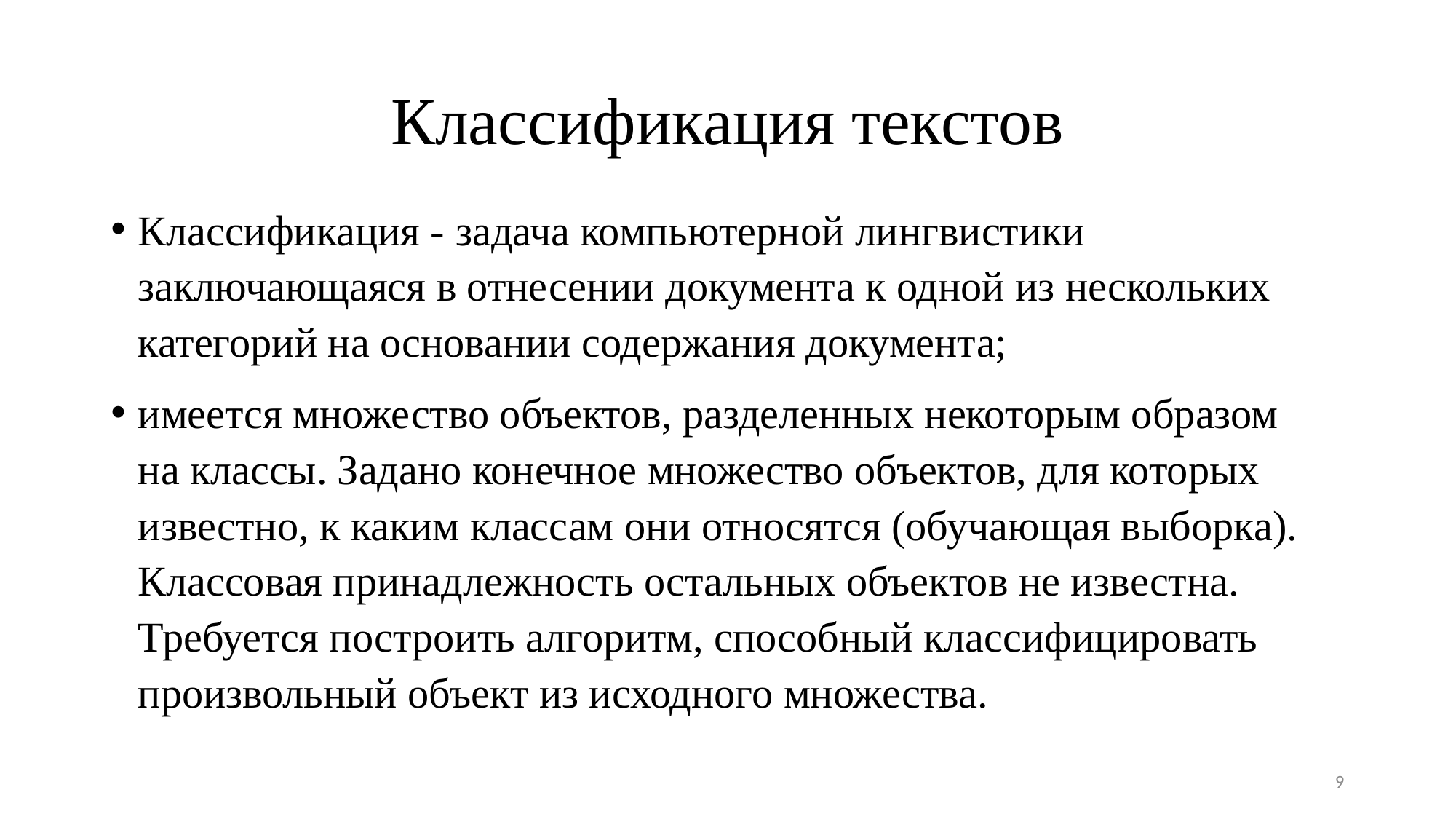

# Классификация текстов
Классификация - задача компьютерной лингвистики заключающаяся в отнесении документа к одной из нескольких категорий на основании содержания документа;
имеется множество объектов, разделенных некоторым образом на классы. Задано конечное множество объектов, для которых известно, к каким классам они относятся (обучающая выборка). Классовая принадлежность остальных объектов не известна. Требуется построить алгоритм, способный классифицировать произвольный объект из исходного множества.
9